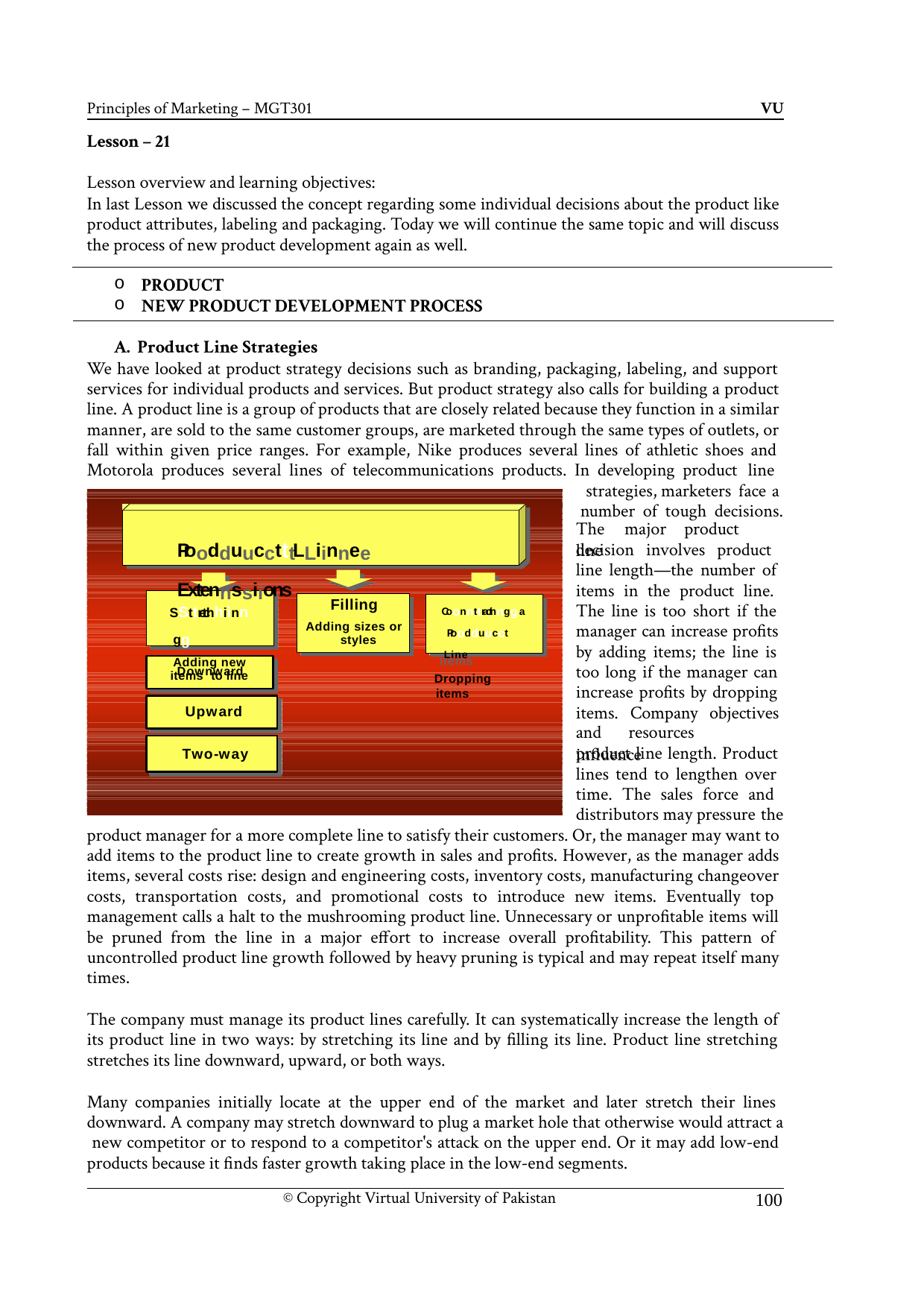

Principles of Marketing – MGT301
VU

Lesson – 21

Lesson overview and learning objectives:
In last Lesson we discussed the concept regarding some individual decisions about the product like  product attributes, labeling and packaging. Today we will continue the same topic and will discuss  the process of new product development again as well.

PRODUCT
NEW PRODUCT DEVELOPMENT PROCESS

A.  Product Line Strategies
We have looked at product strategy decisions such as branding, packaging, labeling, and support  services for individual products and services. But product strategy also calls for building a product  line. A product line is a group of products that are closely related because they function in a similar  manner, are sold to the same customer groups, are marketed through the same types of outlets, or  fall within given price ranges. For example, Nike produces several lines of athletic shoes and  Motorola  produces  several  lines  of  telecommunications  products.  In  developing  product  line
strategies, marketers face a  number  of  tough decisions.

The	major	product	line

Proodduuccttt  LLiinnee  Extennssiions

decision involves product  line length—the number of  items in the product line.  The line is too short if the  manager can increase profits  by adding items; the line is  too long if the manager can  increase profits by dropping  items.   Company  objectives

SSttretchhiinngg
Adding new  items  to line
Filling
Adding sizes or  styles

Coonnttractinngg a  Proodduucct  Line
Dropping items
Contracting a  Product Line
Dropping items

Downward

Upward

and	resources	influence

product line length. Product  lines tend to lengthen over  time. The sales force and  distributors may pressure the

Two-way

product manager for a more complete line to satisfy their customers. Or, the manager may want to  add items to the product line to create growth in sales and profits. However, as the manager adds  items, several costs rise: design and engineering costs, inventory costs, manufacturing changeover  costs, transportation costs, and promotional costs to introduce new items. Eventually top  management calls a halt to the mushrooming product line. Unnecessary or unprofitable items will  be pruned from the line in a major effort to increase overall profitability. This pattern of  uncontrolled product line growth followed by heavy pruning is typical and may repeat itself many  times.

The company must manage its product lines carefully. It can systematically increase the length of  its product line in two ways: by stretching its line and by filling its line. Product line stretching  stretches its line downward, upward, or both ways.

Many companies initially locate at the upper end of the market and later stretch their lines  downward. A company may stretch downward to plug a market hole that otherwise would attract a  new competitor or to respond to a competitor's attack on the upper end. Or it may add low-end  products because it finds faster growth taking place in the low-end segments.
© Copyright Virtual University of Pakistan
100